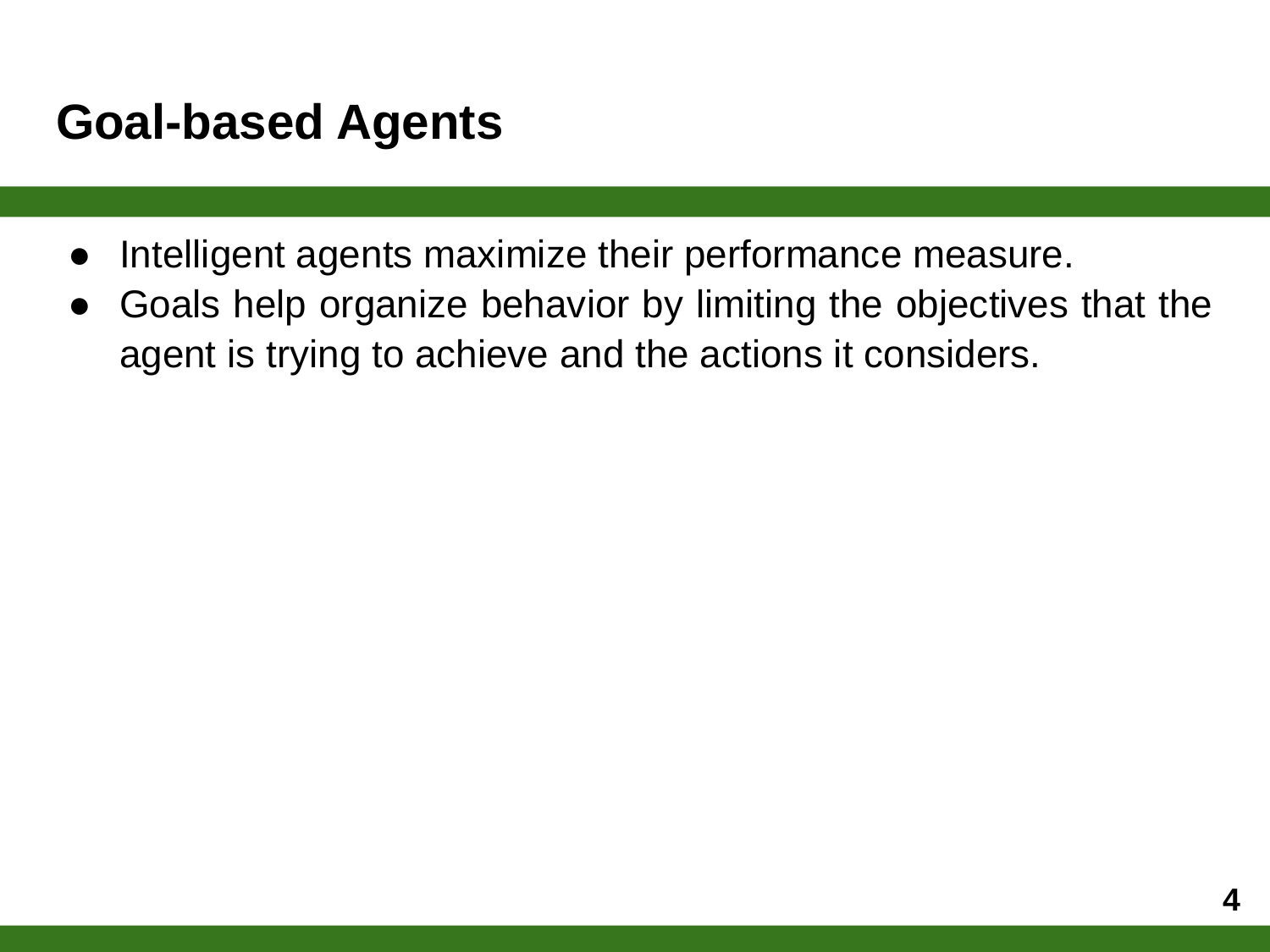

# Goal-based Agents
Intelligent agents maximize their performance measure.
Goals help organize behavior by limiting the objectives that the agent is trying to achieve and the actions it considers.
4